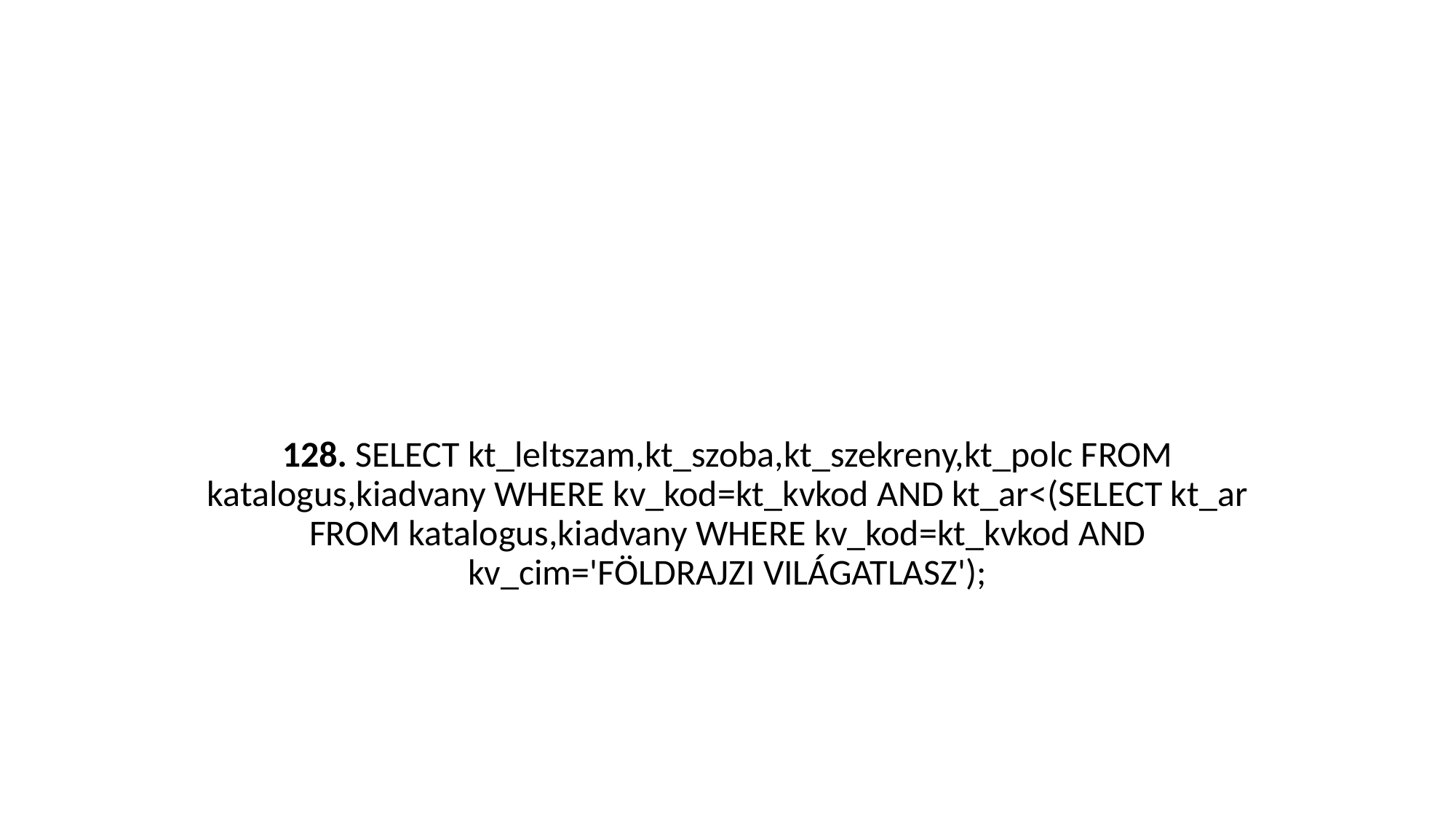

#
128. SELECT kt_leltszam,kt_szoba,kt_szekreny,kt_polc FROM katalogus,kiadvany WHERE kv_kod=kt_kvkod AND kt_ar<(SELECT kt_ar FROM katalogus,kiadvany WHERE kv_kod=kt_kvkod AND kv_cim='FÖLDRAJZI VILÁGATLASZ');